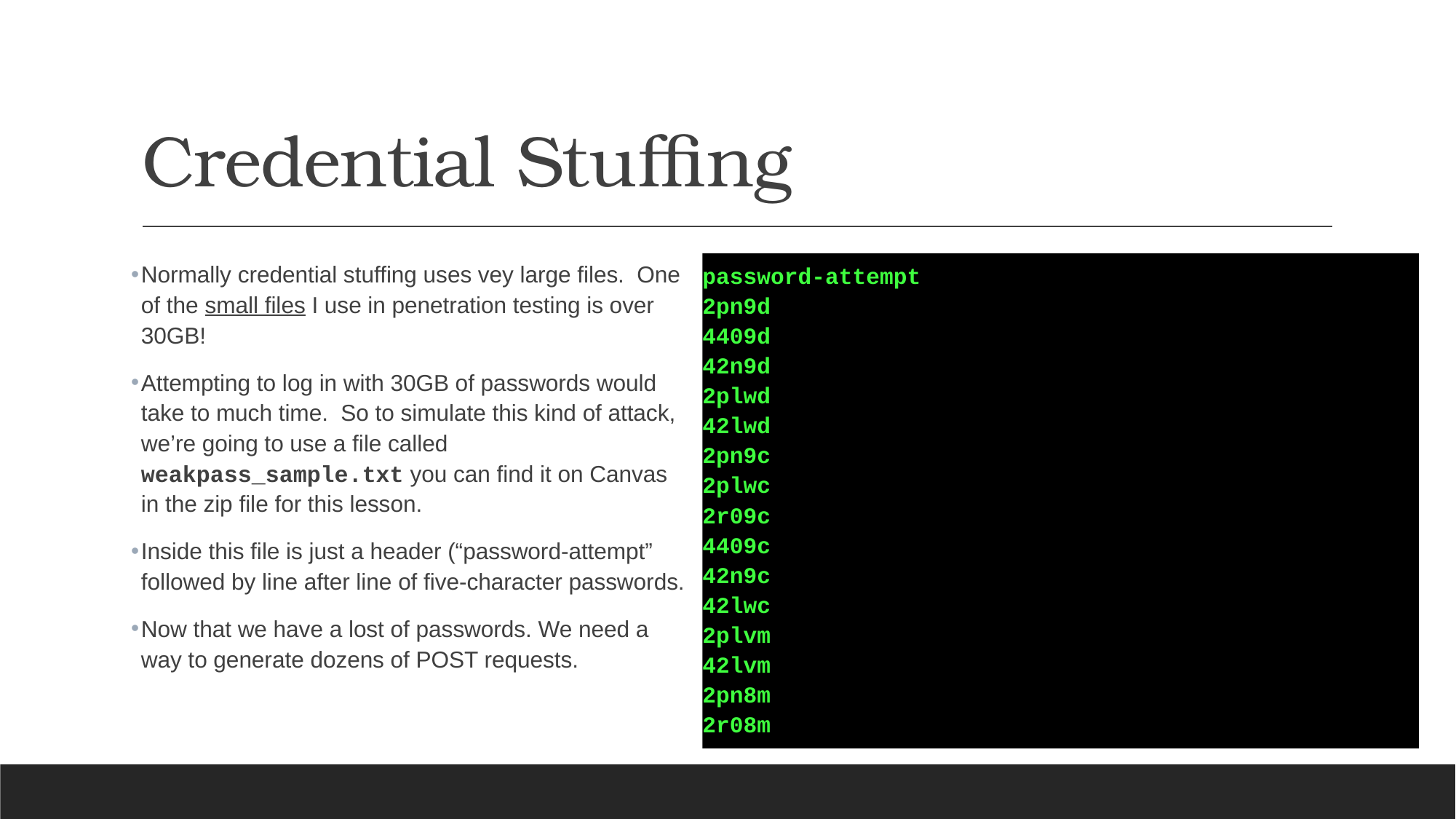

# Credential Stuffing
Normally credential stuffing uses vey large files.  One of the small files I use in penetration testing is over 30GB!
Attempting to log in with 30GB of passwords would take to much time.  So to simulate this kind of attack, we’re going to use a file called weakpass_sample.txt you can find it on Canvas in the zip file for this lesson.
Inside this file is just a header (“password-attempt” followed by line after line of five-character passwords.
Now that we have a lost of passwords. We need a way to generate dozens of POST requests.

password-attempt
2pn9d
4409d
42n9d
2plwd
42lwd
2pn9c
2plwc
2r09c
4409c
42n9c
42lwc
2plvm
42lvm
2pn8m
2r08m